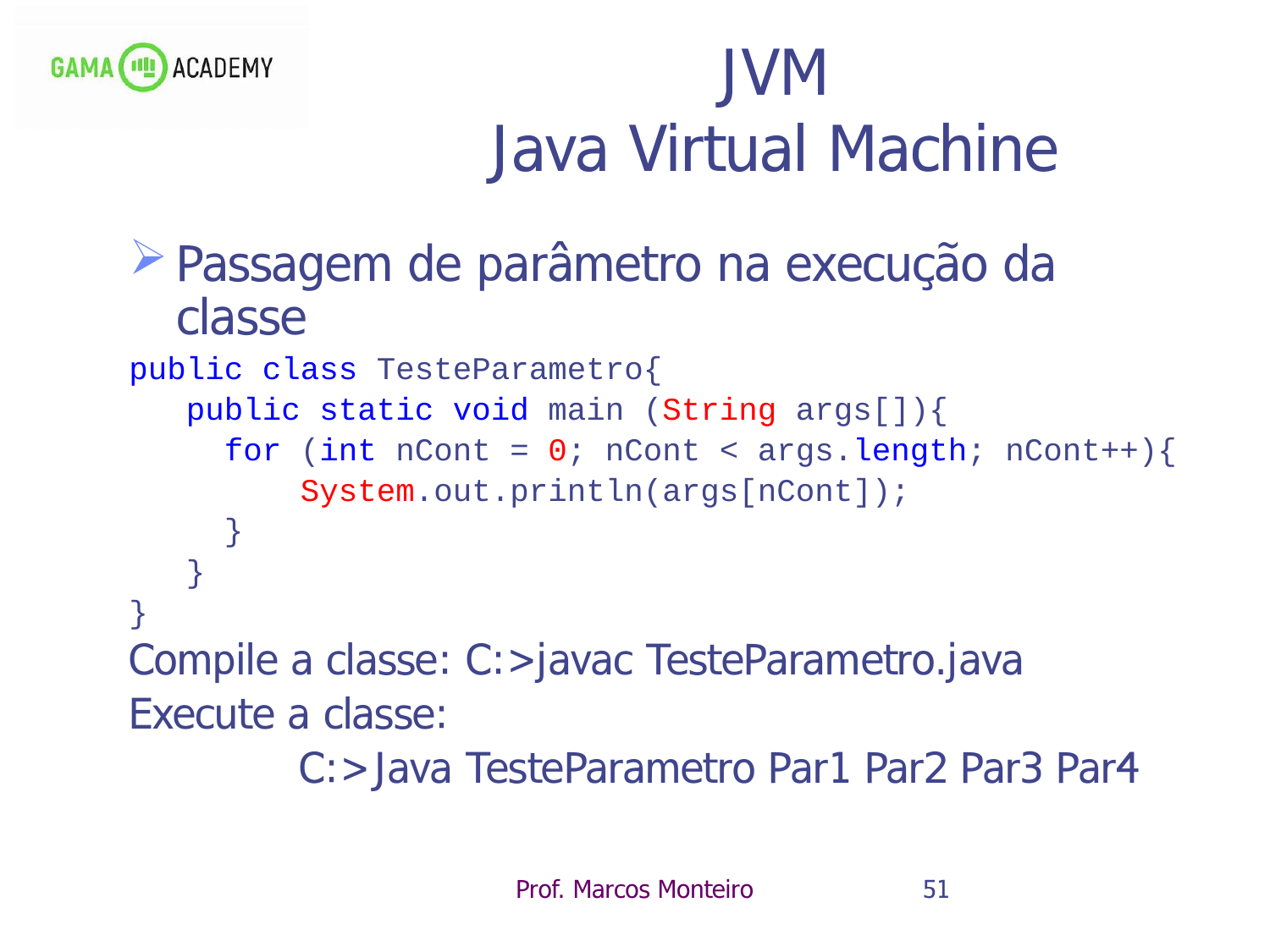

51
# JVM Java Virtual Machine
Passagem de parâmetro na execução da classe
public class TesteParametro{
   public static void main (String args[]){
     for (int nCont = 0; nCont < args.length; nCont++){
         System.out.println(args[nCont]);
     }
   }
}
Compile a classe: C:>javac TesteParametro.java
Execute a classe:
             C:>Java TesteParametro Par1 Par2 Par3 Par4
Prof. Marcos Monteiro